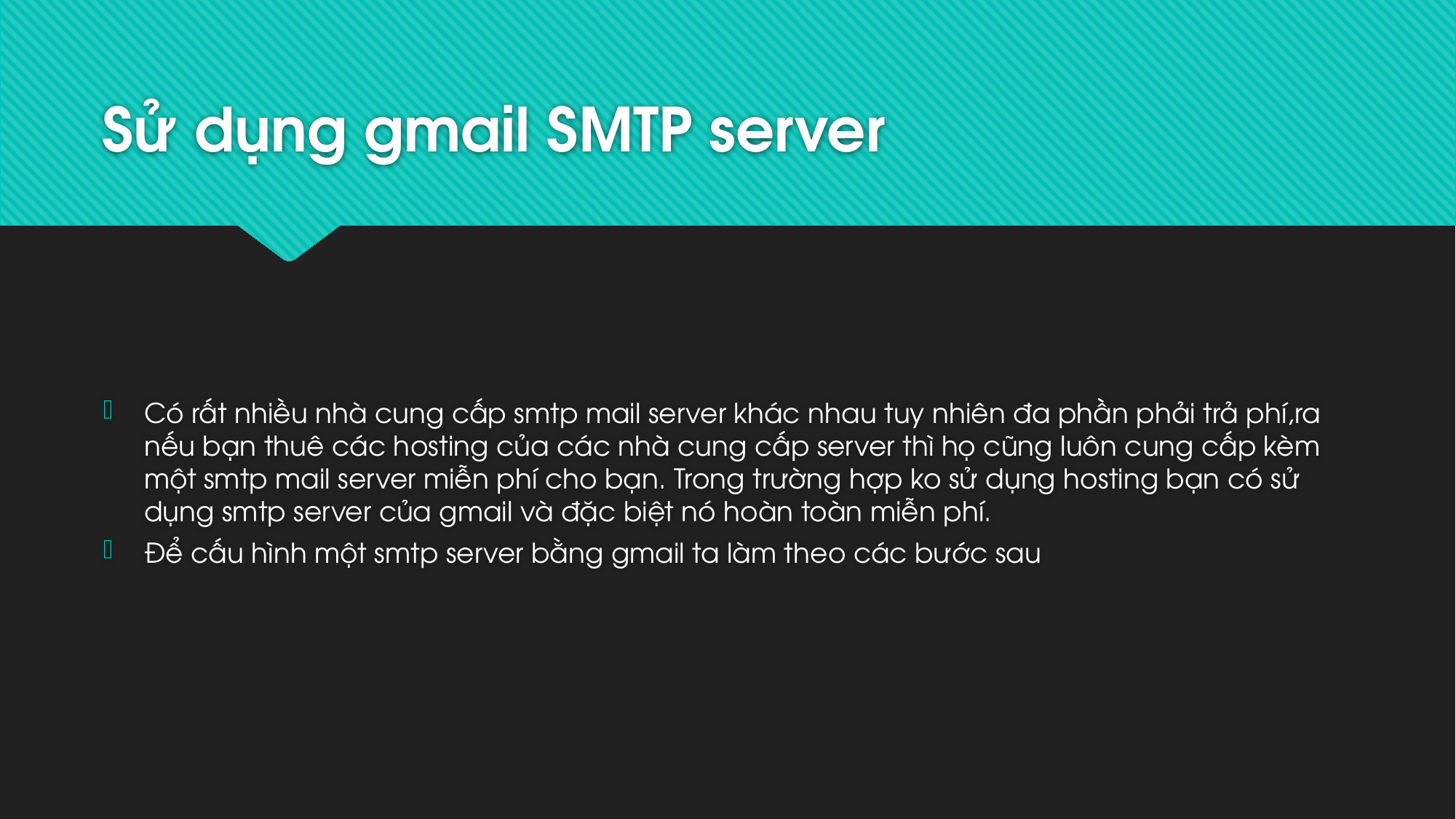

# Sử dụng gmail SMTP server
Có rất nhiều nhà cung cấp smtp mail server khác nhau tuy nhiên đa phần phải trả phí,ra nếu bạn thuê các hosting của các nhà cung cấp server thì họ cũng luôn cung cấp kèm một smtp mail server miễn phí cho bạn. Trong trường hợp ko sử dụng hosting bạn có sử dụng smtp server của gmail và đặc biệt nó hoàn toàn miễn phí.
Để cấu hình một smtp server bằng gmail ta làm theo các bước sau